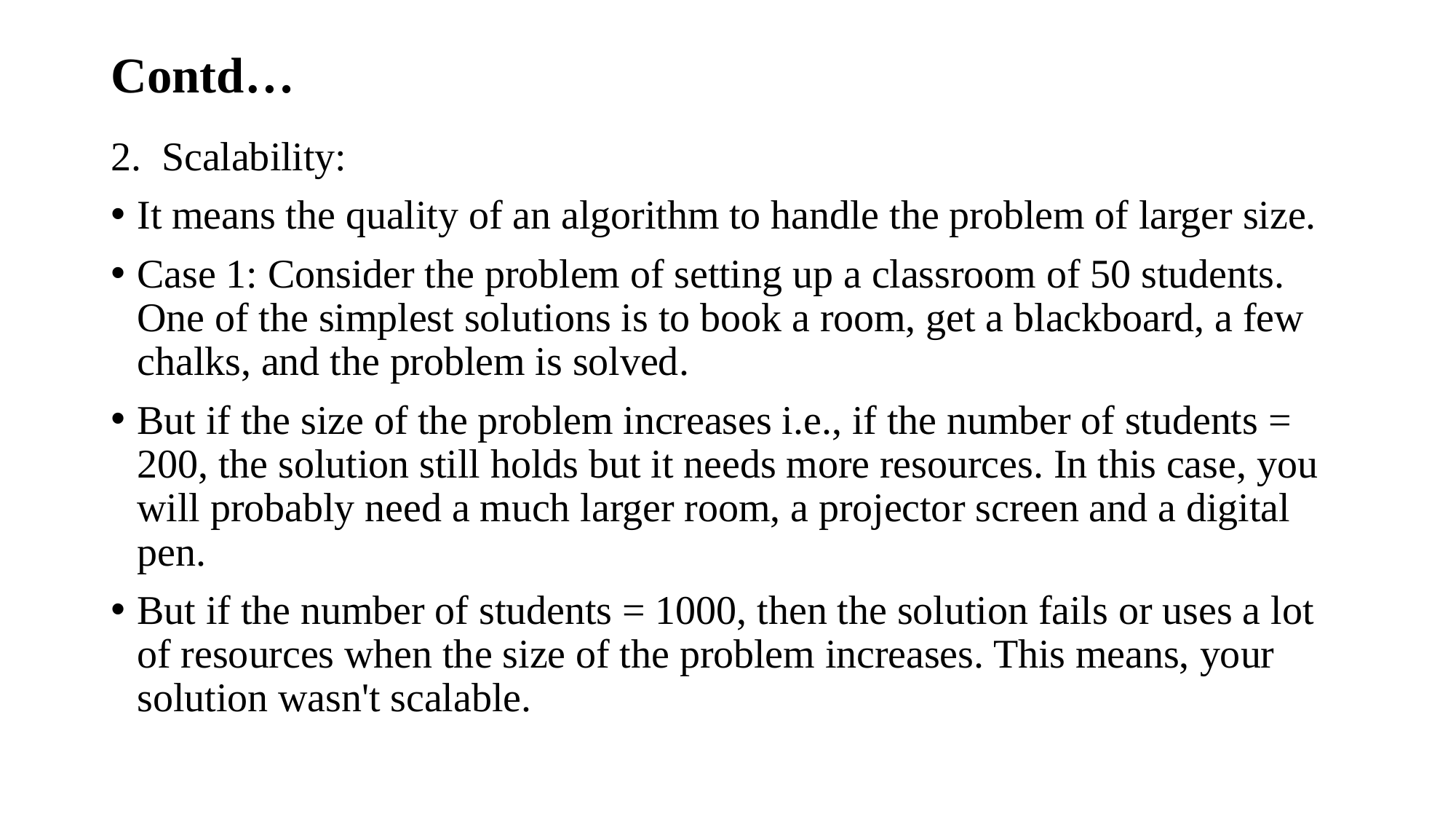

# Contd…
2.  Scalability:
It means the quality of an algorithm to handle the problem of larger size.
Case 1: Consider the problem of setting up a classroom of 50 students. One of the simplest solutions is to book a room, get a blackboard, a few chalks, and the problem is solved.
But if the size of the problem increases i.e., if the number of students = 200, the solution still holds but it needs more resources. In this case, you will probably need a much larger room, a projector screen and a digital pen.
But if the number of students = 1000, then the solution fails or uses a lot of resources when the size of the problem increases. This means, your solution wasn't scalable.